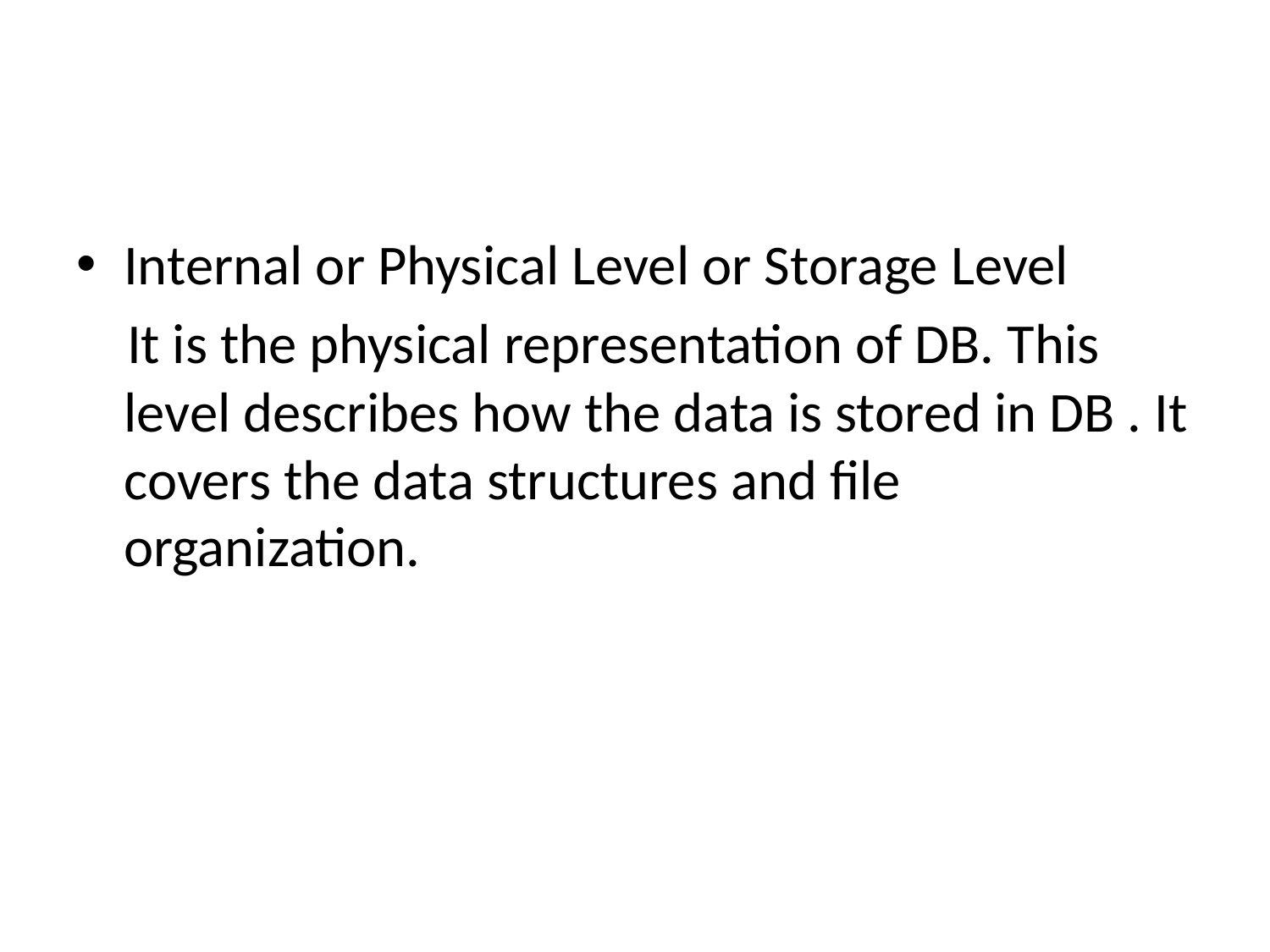

Internal or Physical Level or Storage Level
    It is the physical representation of DB. This level describes how the data is stored in DB . It covers the data structures and file organization.